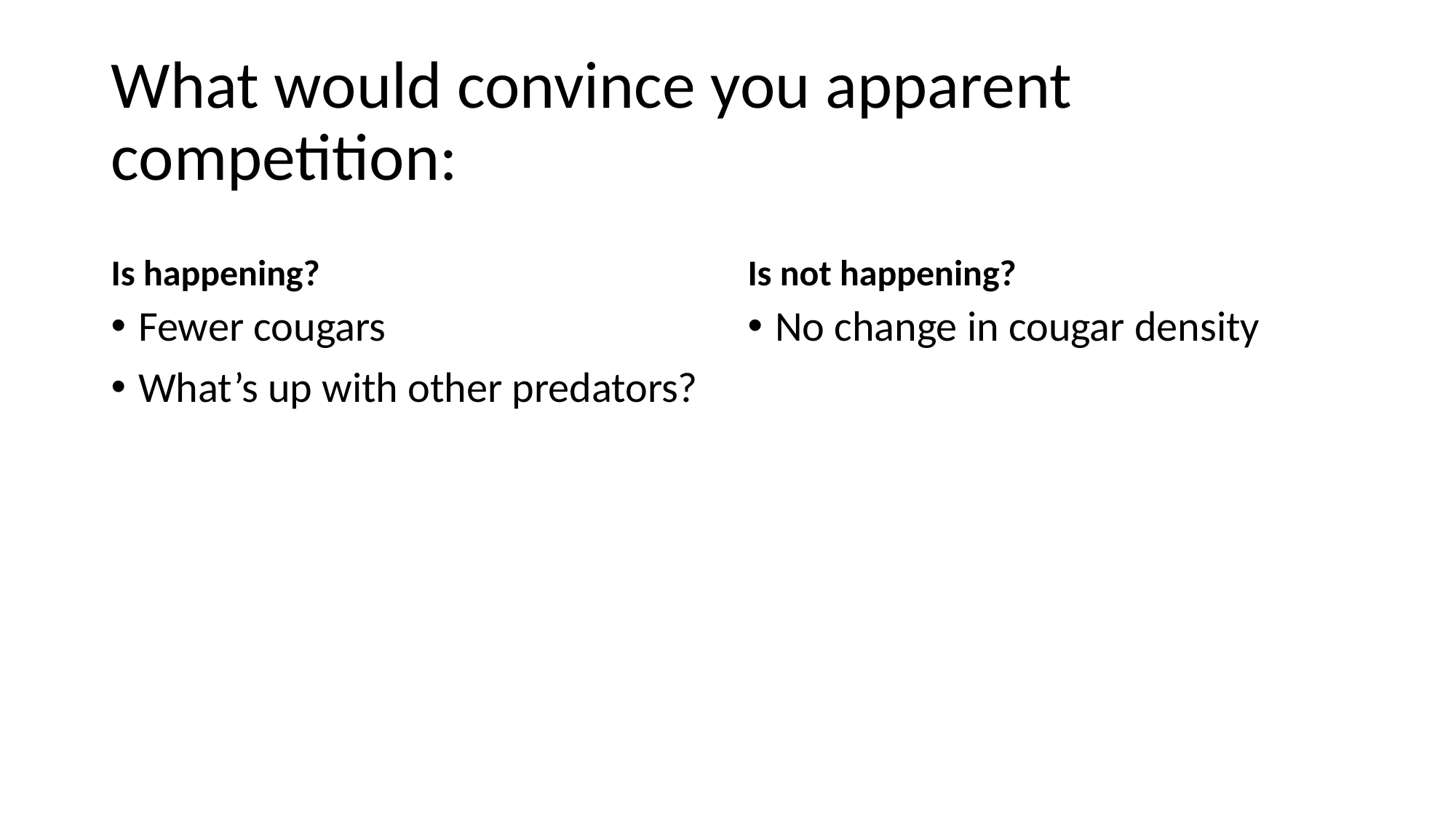

# What would convince you apparent competition:
Is happening?
Is not happening?
Fewer cougars
What’s up with other predators?
No change in cougar density